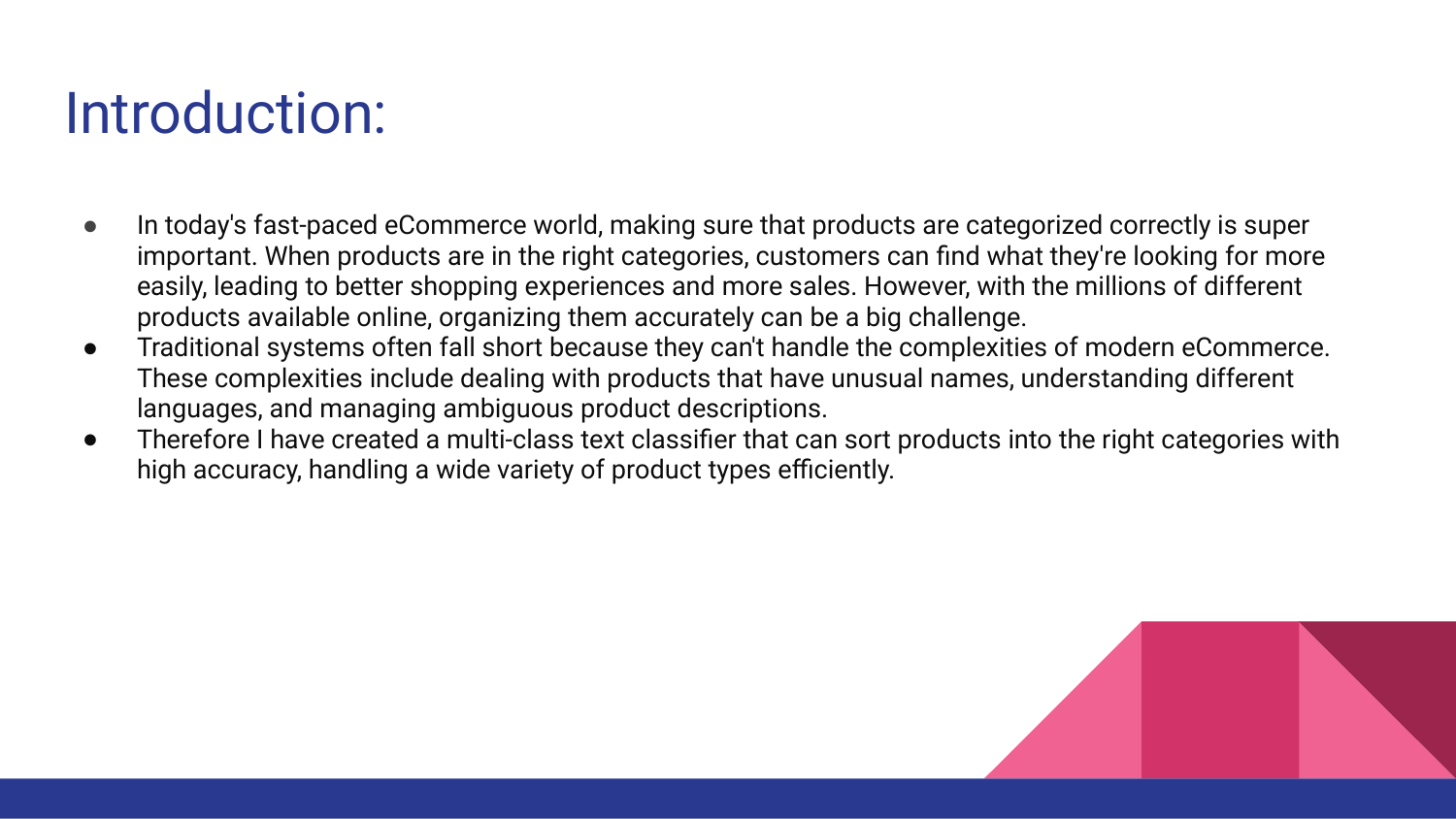

# Introduction:
In today's fast-paced eCommerce world, making sure that products are categorized correctly is super important. When products are in the right categories, customers can find what they're looking for more easily, leading to better shopping experiences and more sales. However, with the millions of different products available online, organizing them accurately can be a big challenge.
Traditional systems often fall short because they can't handle the complexities of modern eCommerce. These complexities include dealing with products that have unusual names, understanding different languages, and managing ambiguous product descriptions.
Therefore I have created a multi-class text classifier that can sort products into the right categories with high accuracy, handling a wide variety of product types efficiently.